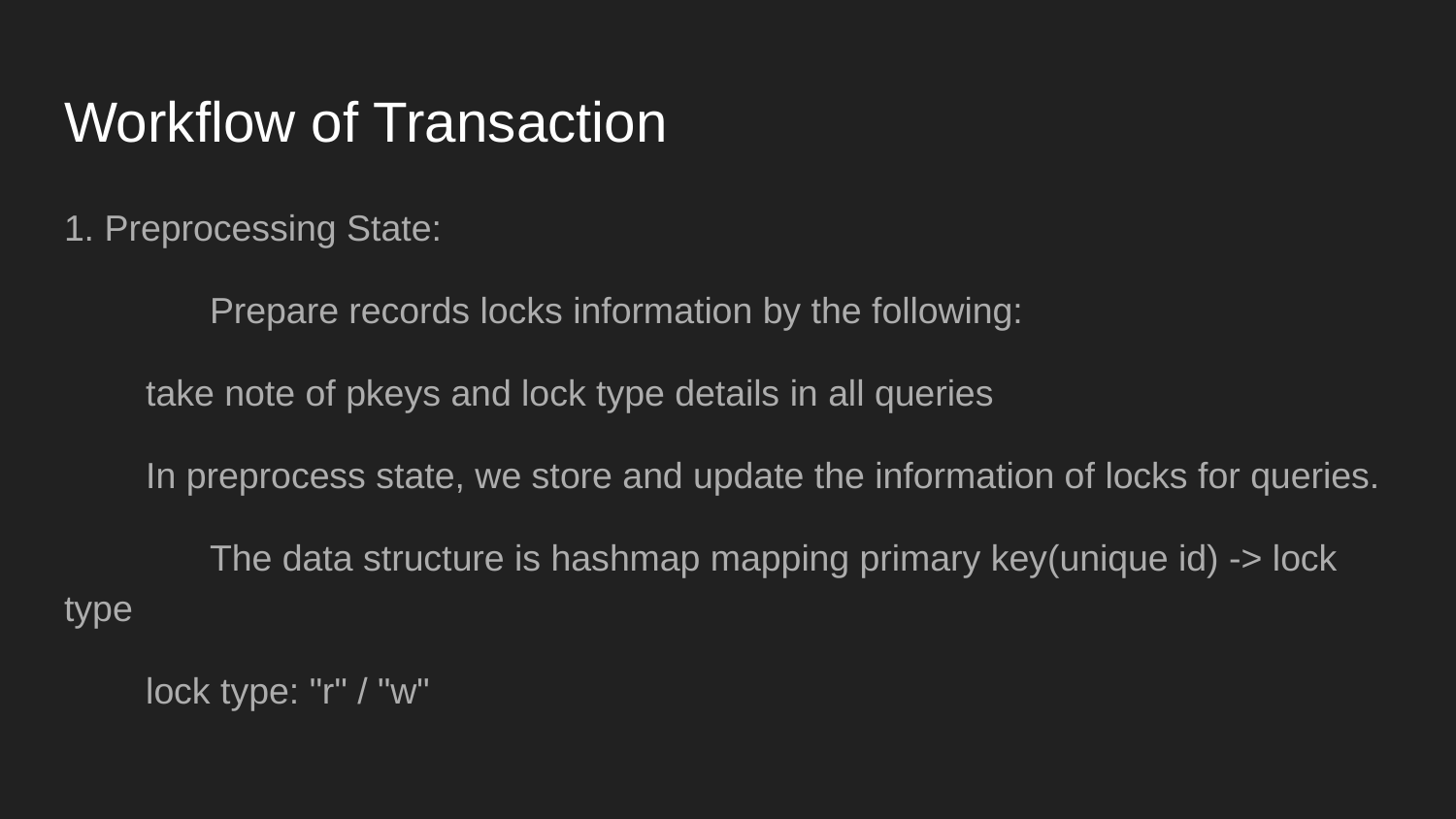

# Workflow of Transaction
1. Preprocessing State:
 	Prepare records locks information by the following:
        take note of pkeys and lock type details in all queries
        In preprocess state, we store and update the information of locks for queries.
	The data structure is hashmap mapping primary key(unique id) -> lock type
        lock type: "r" / "w"